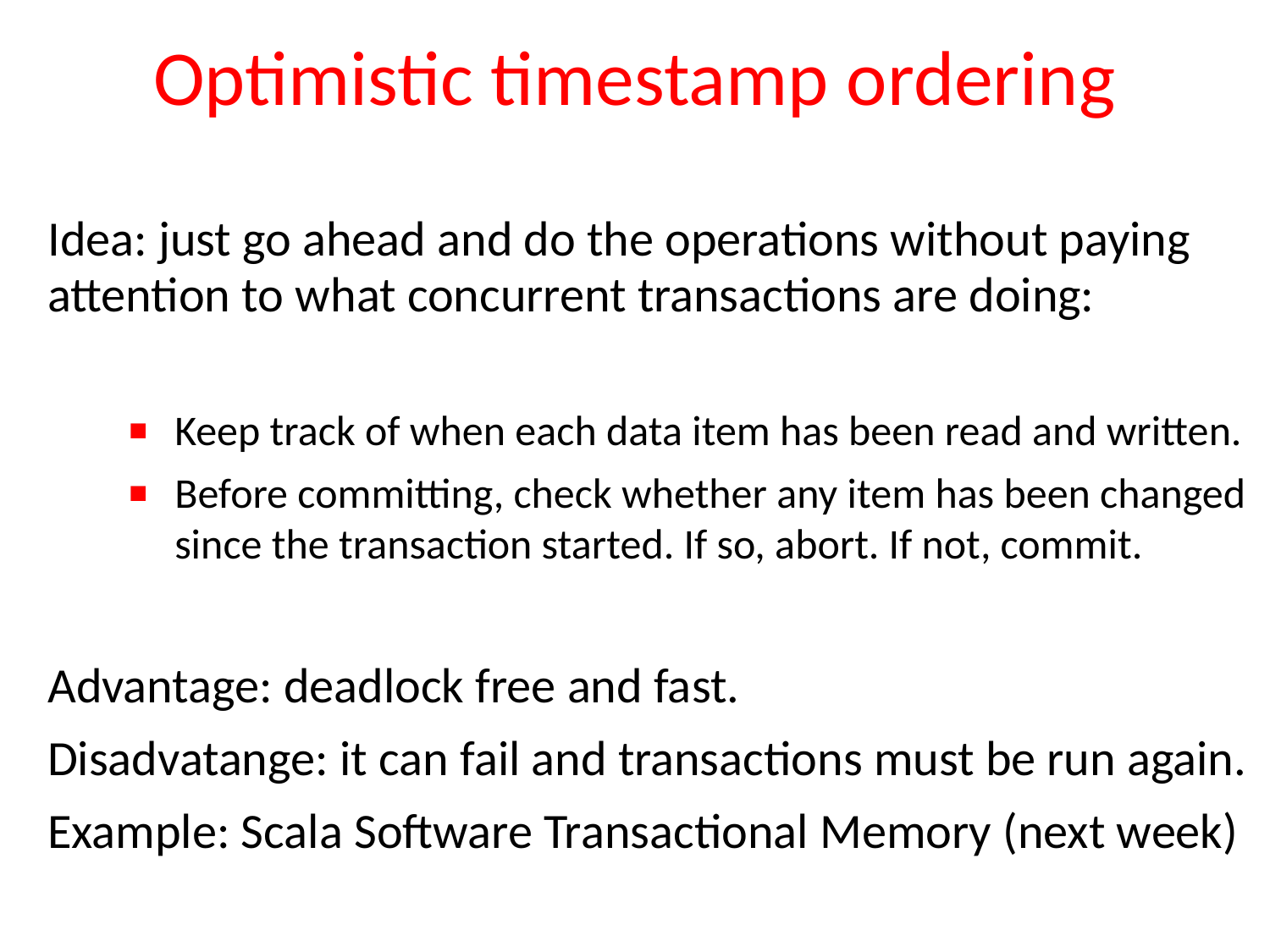

# Optimistic timestamp ordering
Idea: just go ahead and do the operations without paying attention to what concurrent transactions are doing:

Keep track of when each data item has been read and written.
Before committing, check whether any item has been changed since the transaction started. If so, abort. If not, commit.

Advantage: deadlock free and fast.
Disadvatange: it can fail and transactions must be run again.
Example: Scala Software Transactional Memory (next week)